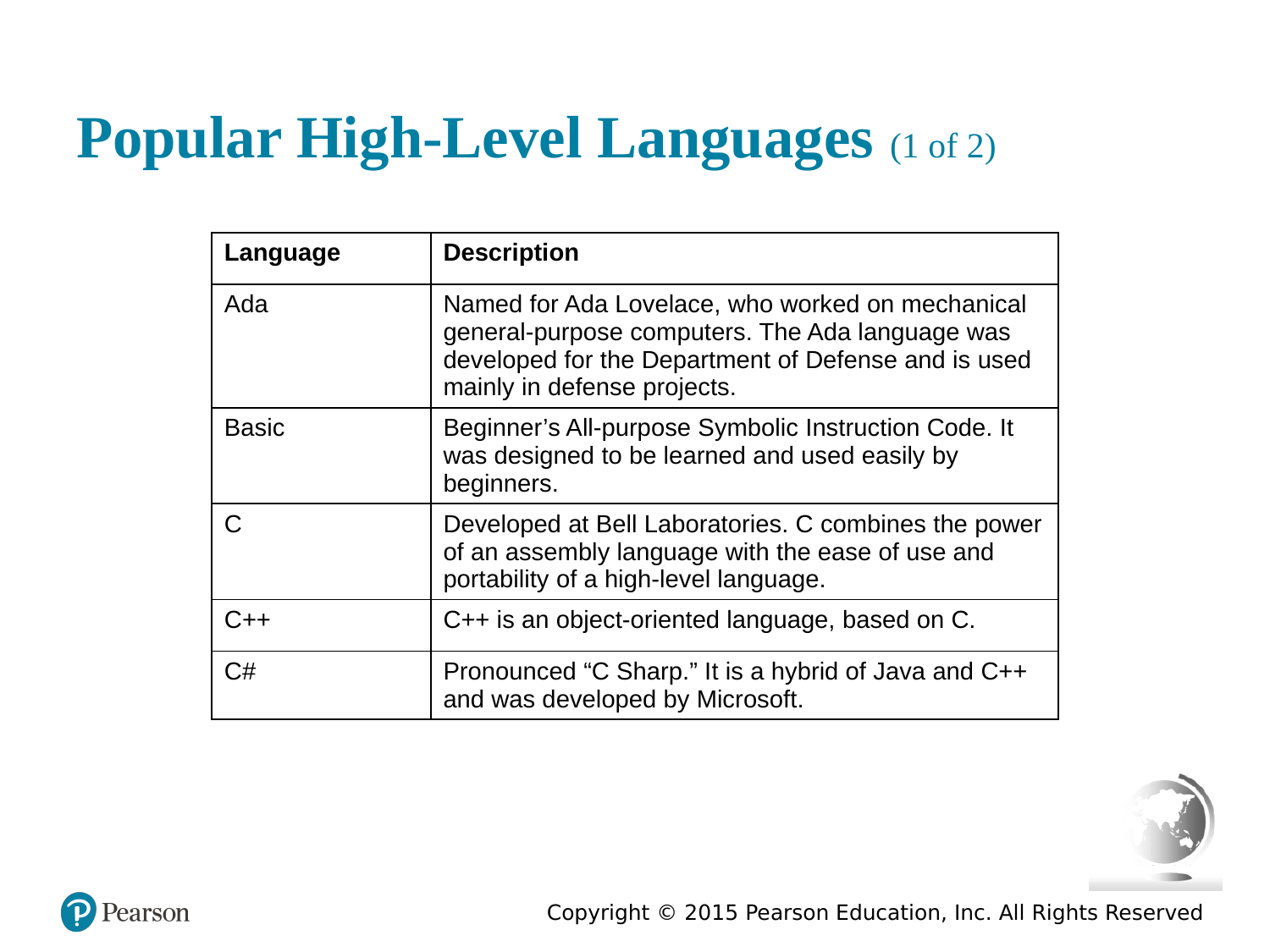

# Popular High-Level Languages (1 of 2)
| Language | Description |
| --- | --- |
| Ada | Named for Ada Lovelace, who worked on mechanical general-purpose computers. The Ada language was developed for the Department of Defense and is used mainly in defense projects. |
| Basic | Beginner’s All-purpose Symbolic Instruction Code. It was designed to be learned and used easily by beginners. |
| C | Developed at Bell Laboratories. C combines the power of an assembly language with the ease of use and portability of a high-level language. |
| C++ | C++ is an object-oriented language, based on C. |
| C# | Pronounced “C Sharp.” It is a hybrid of Java and C++ and was developed by Microsoft. |